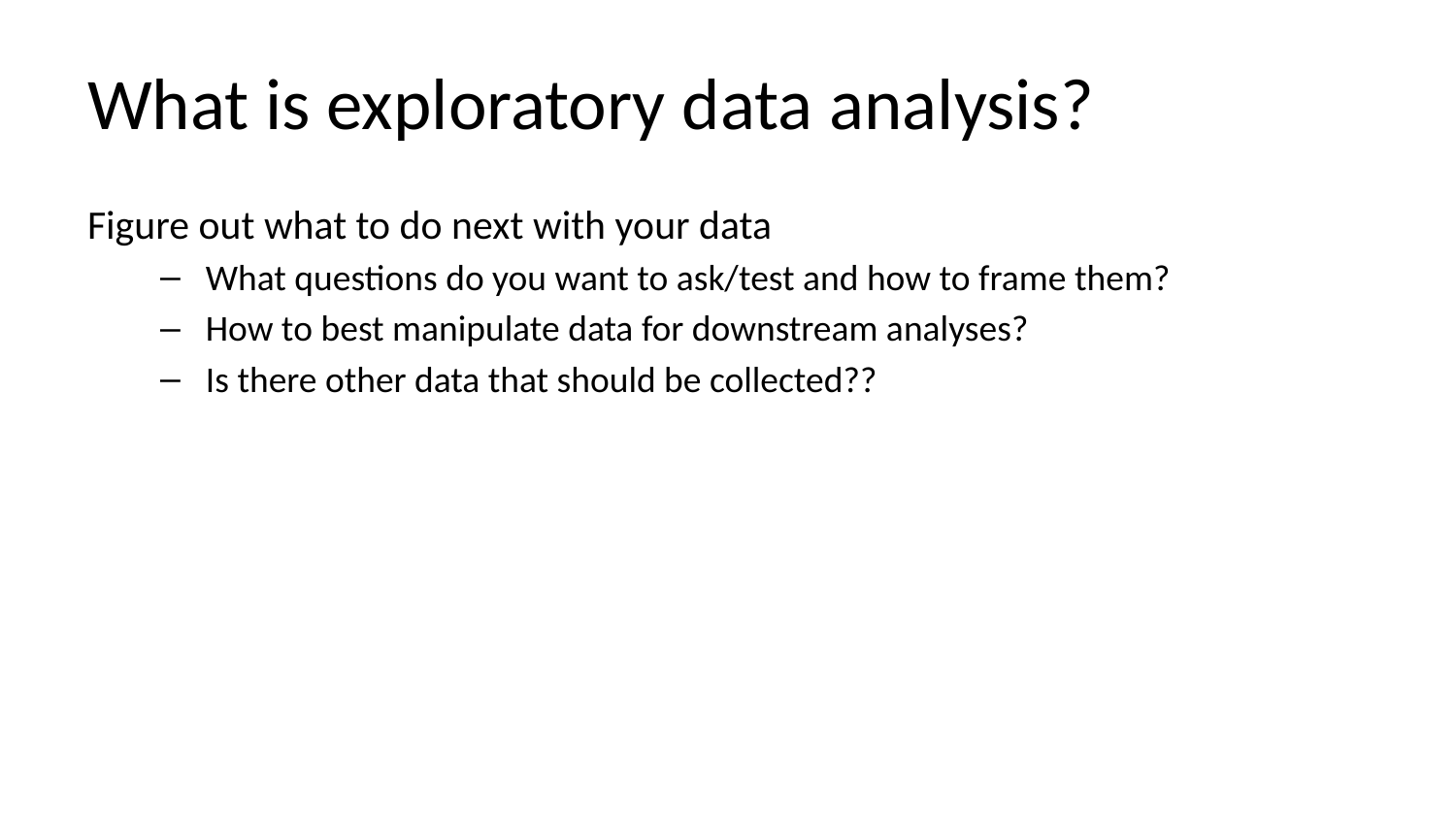

# What is exploratory data analysis?
Figure out what to do next with your data
What questions do you want to ask/test and how to frame them?
How to best manipulate data for downstream analyses?
Is there other data that should be collected??